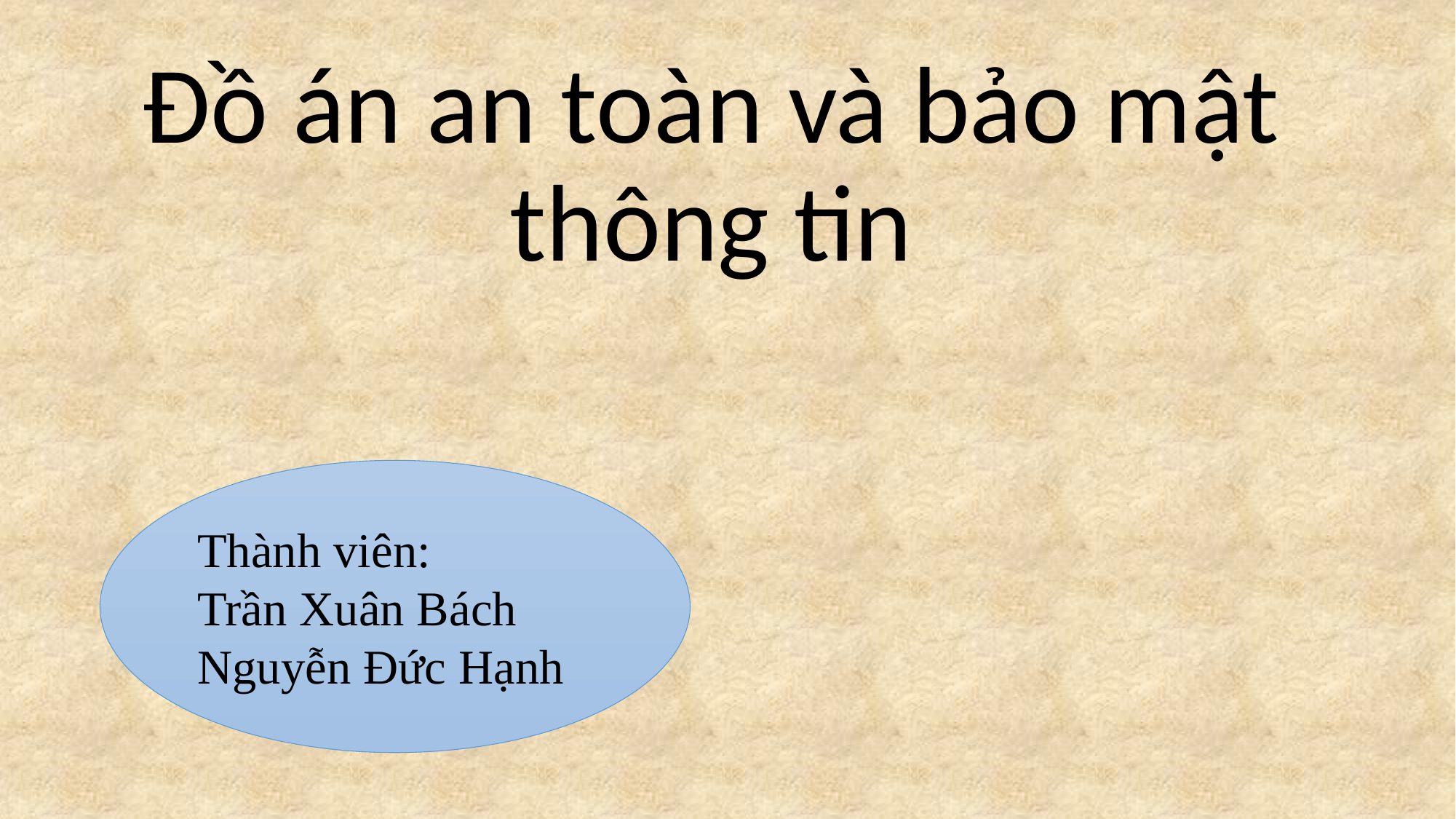

# Đồ án an toàn và bảo mật thông tin
Thành viên:
Trần Xuân Bách
Nguyễn Đức Hạnh